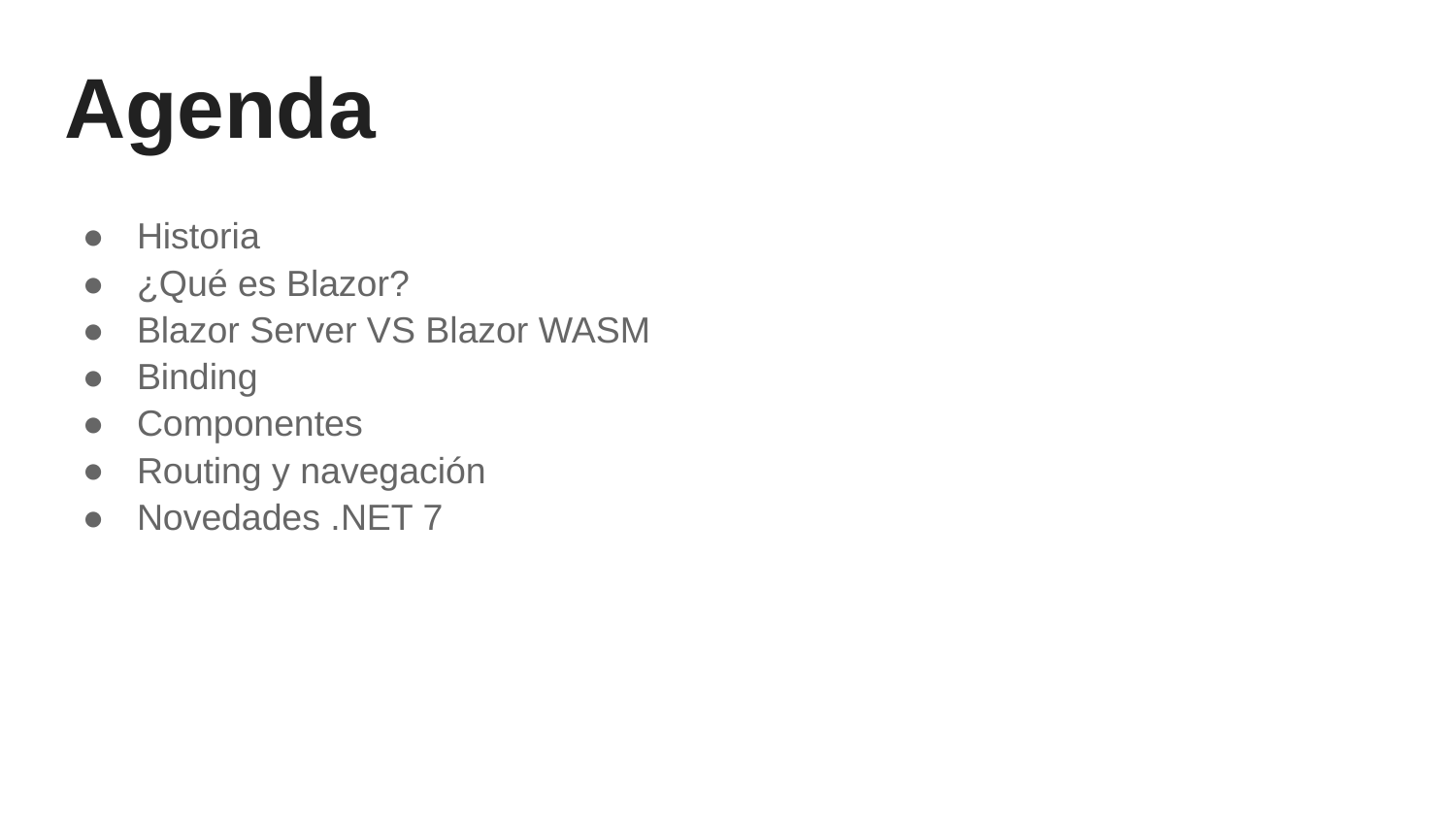

# Agenda
Historia
¿Qué es Blazor?
Blazor Server VS Blazor WASM
Binding
Componentes
Routing y navegación
Novedades .NET 7